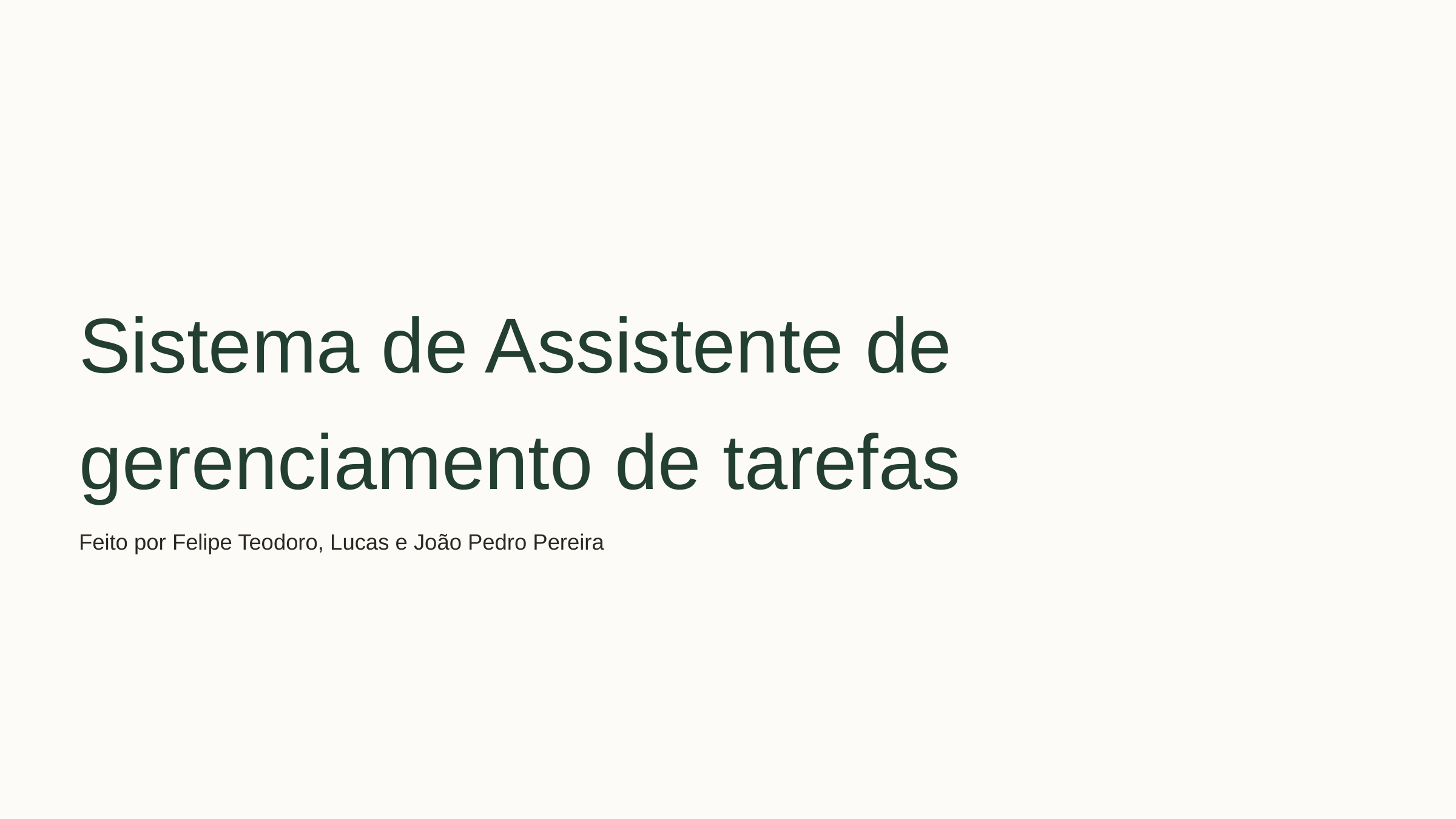

Sistema de Assistente de gerenciamento de tarefas
Feito por Felipe Teodoro, Lucas e João Pedro Pereira